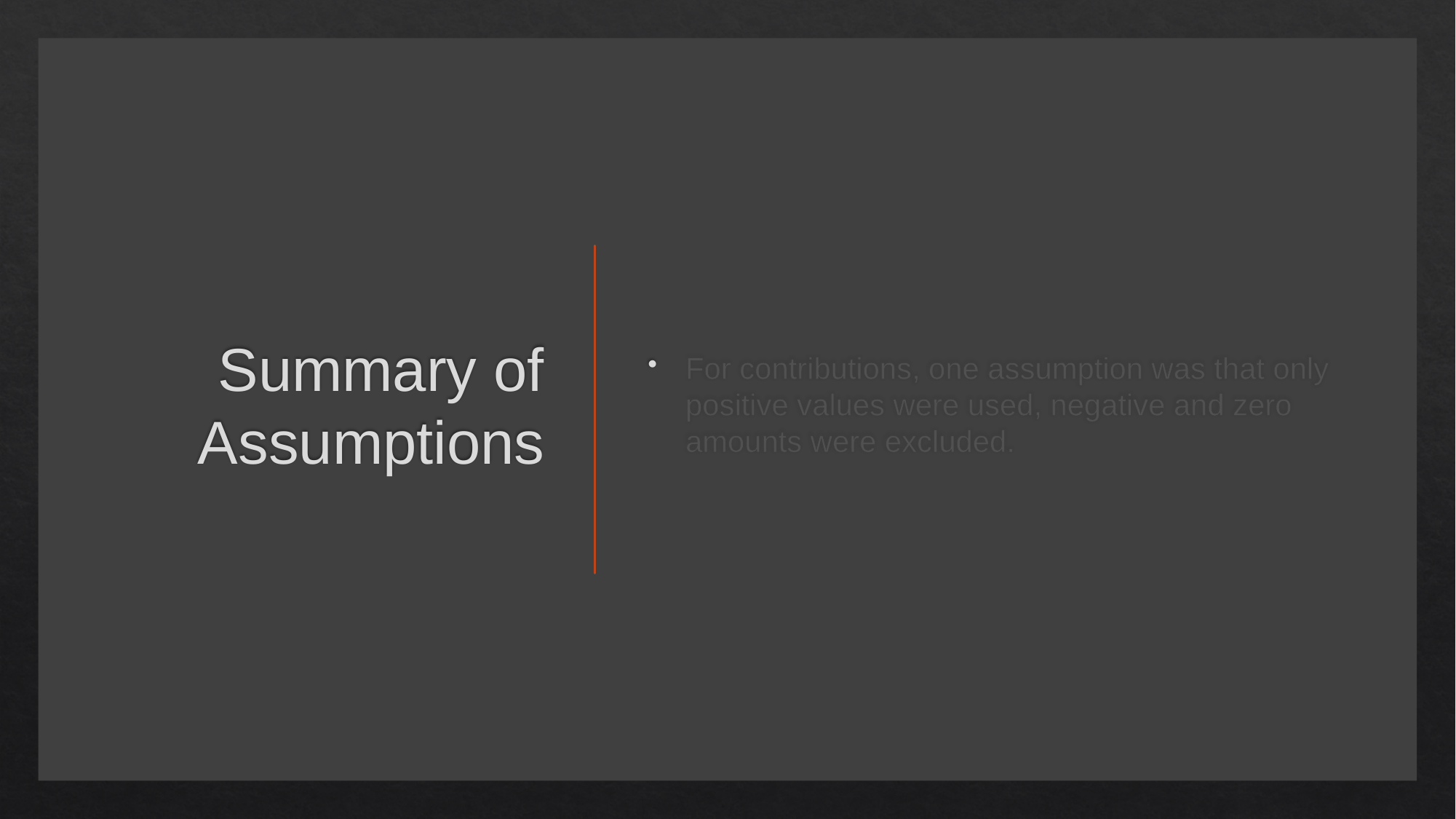

# Summary of Assumptions
For contributions, one assumption was that only positive values were used, negative and zero amounts were excluded.